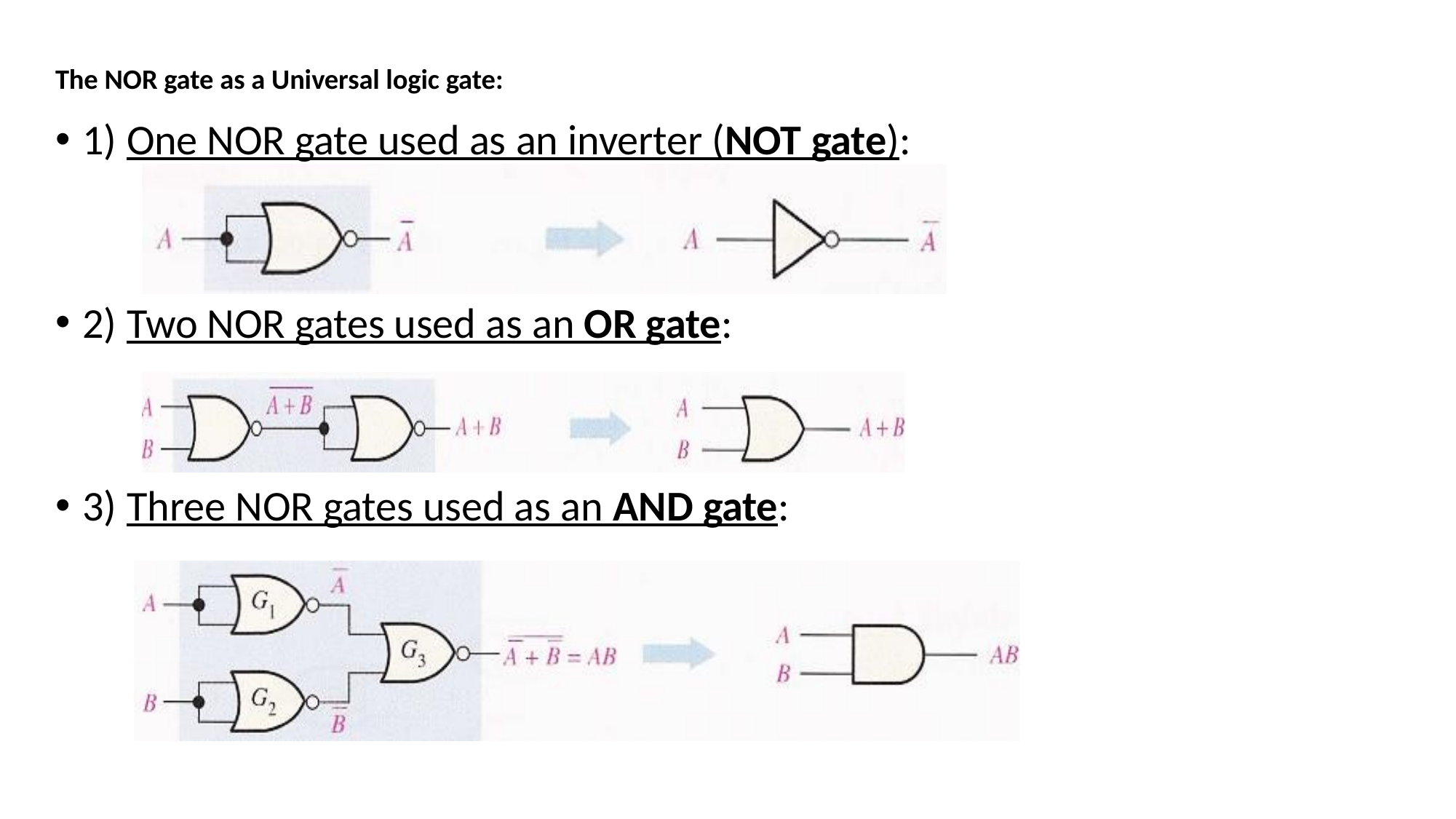

# The NOR gate as a Universal logic gate:
1) One NOR gate used as an inverter (NOT gate):

2) Two NOR gates used as an OR gate:

3) Three NOR gates used as an AND gate: